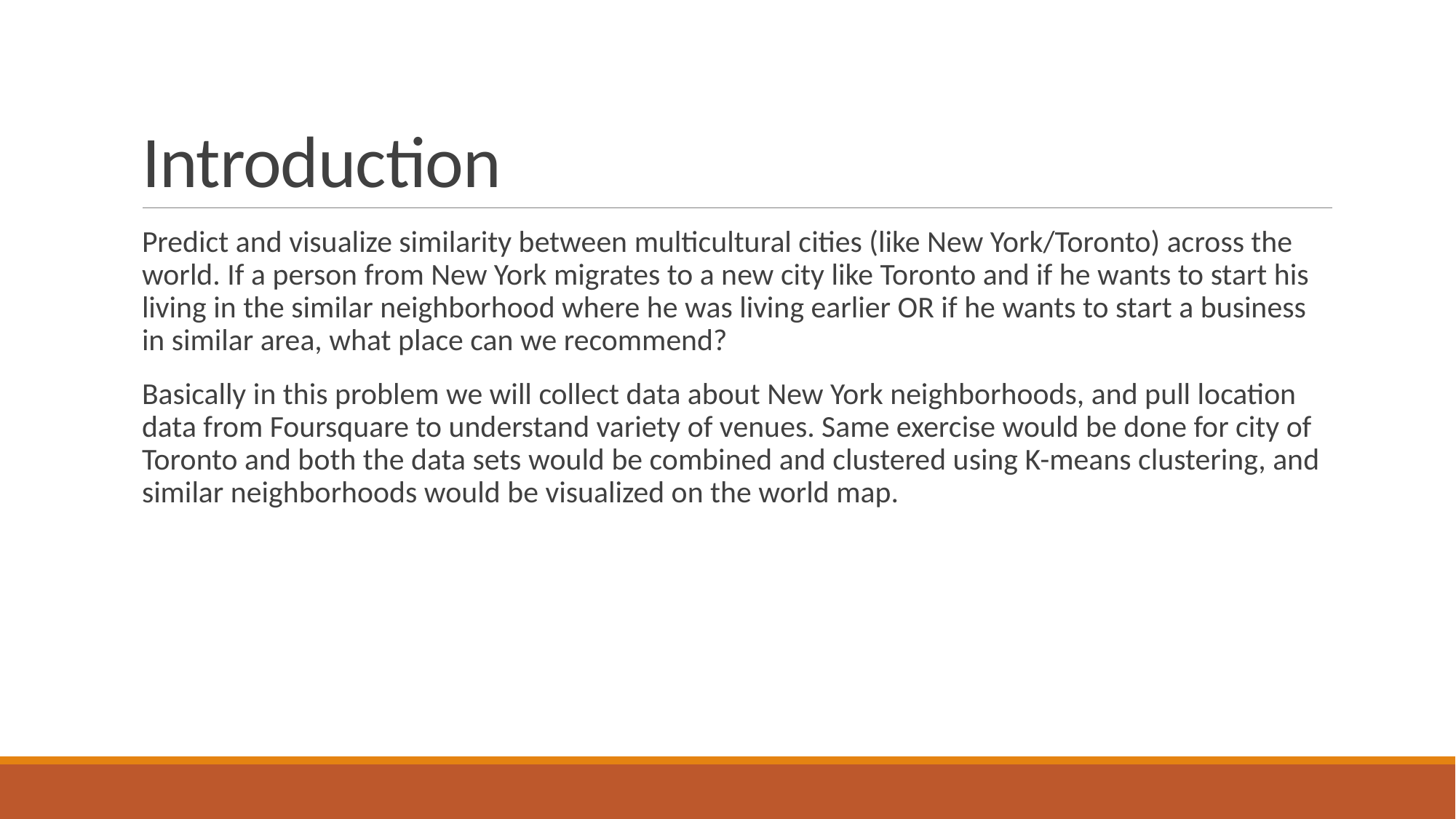

# Introduction
Predict and visualize similarity between multicultural cities (like New York/Toronto) across the world. If a person from New York migrates to a new city like Toronto and if he wants to start his living in the similar neighborhood where he was living earlier OR if he wants to start a business in similar area, what place can we recommend?
Basically in this problem we will collect data about New York neighborhoods, and pull location data from Foursquare to understand variety of venues. Same exercise would be done for city of Toronto and both the data sets would be combined and clustered using K-means clustering, and similar neighborhoods would be visualized on the world map.